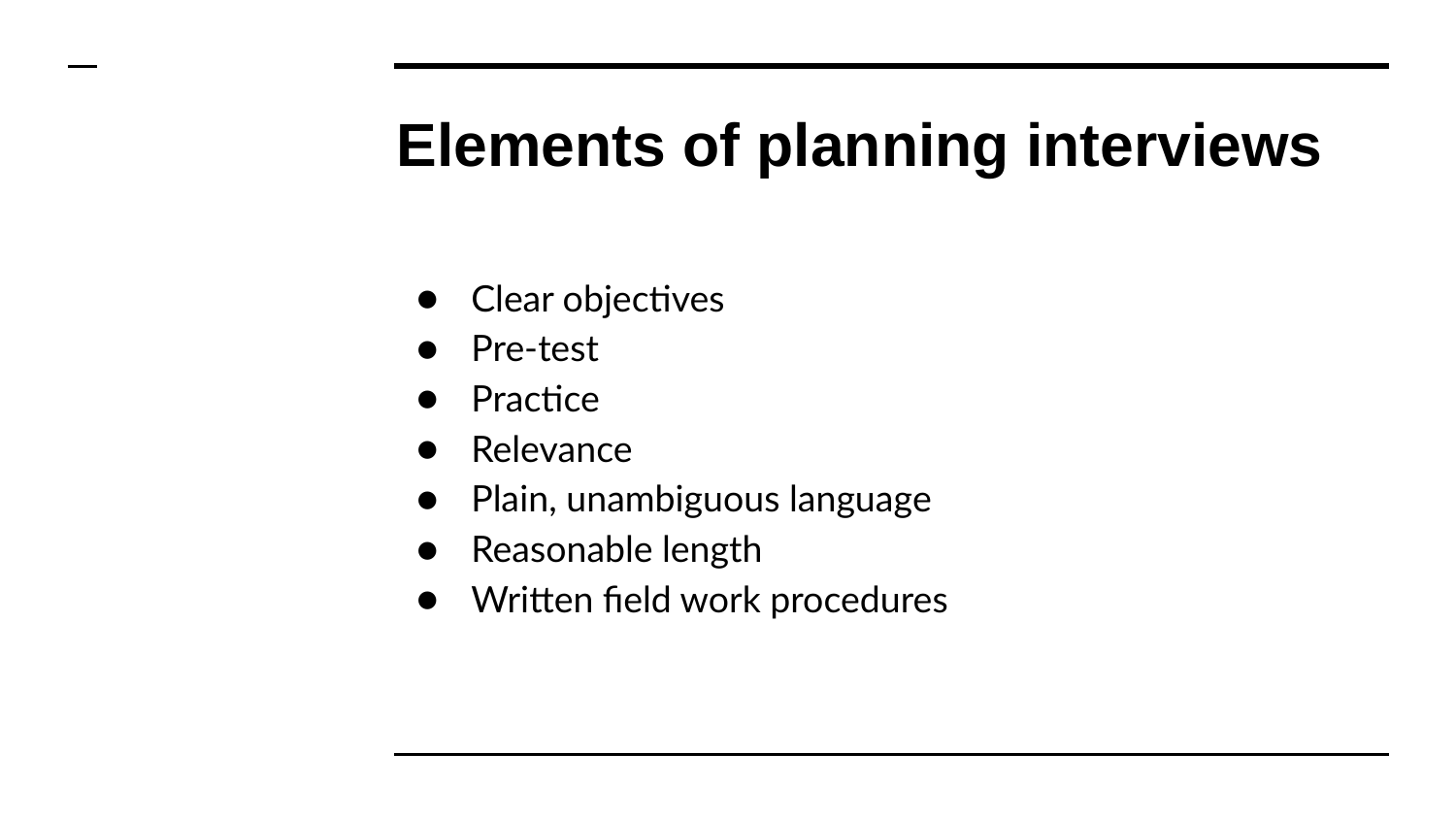

# Elements of planning interviews
Clear objectives
Pre-test
Practice
Relevance
Plain, unambiguous language
Reasonable length
Written field work procedures